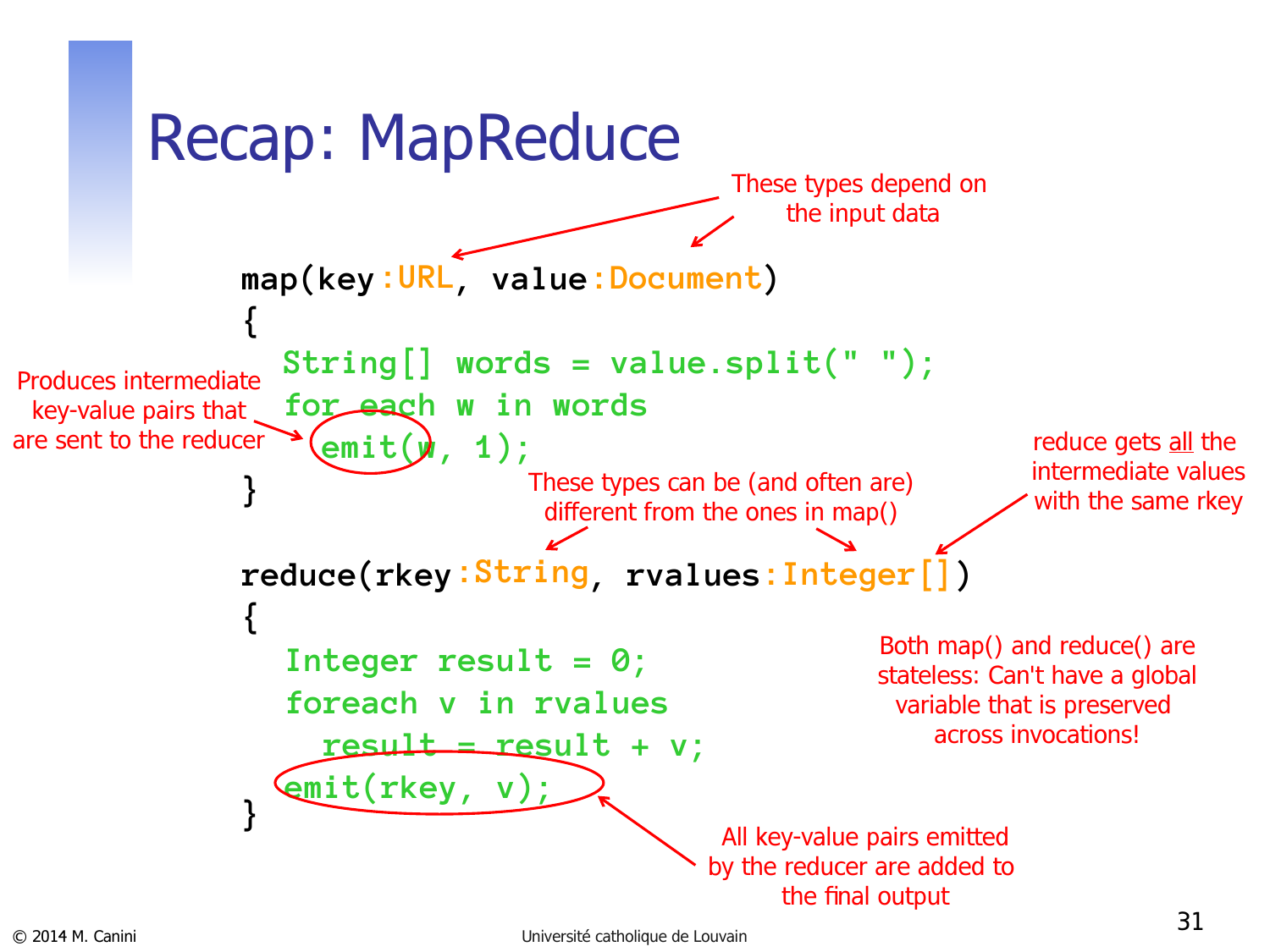

# Recap: MapReduce
These types depend on
the input data
:URL
:Document
map(key    , value         )
{
}
reduce(rkey       , rvalues          )
{

}
  String[] words = value.split(" ");
  for each w in words
    emit(w, 1);
Produces intermediate
key-value pairs that
are sent to the reducer

reduce gets all the
intermediate values
with the same rkey
These types can be (and often are)
different from the ones in map()
:String
:Integer[]
Both map() and reduce() are
stateless: Can't have a global
variable that is preserved
across invocations!
  Integer result = 0;
  foreach v in rvalues
    result = result + v;
  emit(rkey, v);

All key-value pairs emitted
by the reducer are added to
the final output
31
Université catholique de Louvain